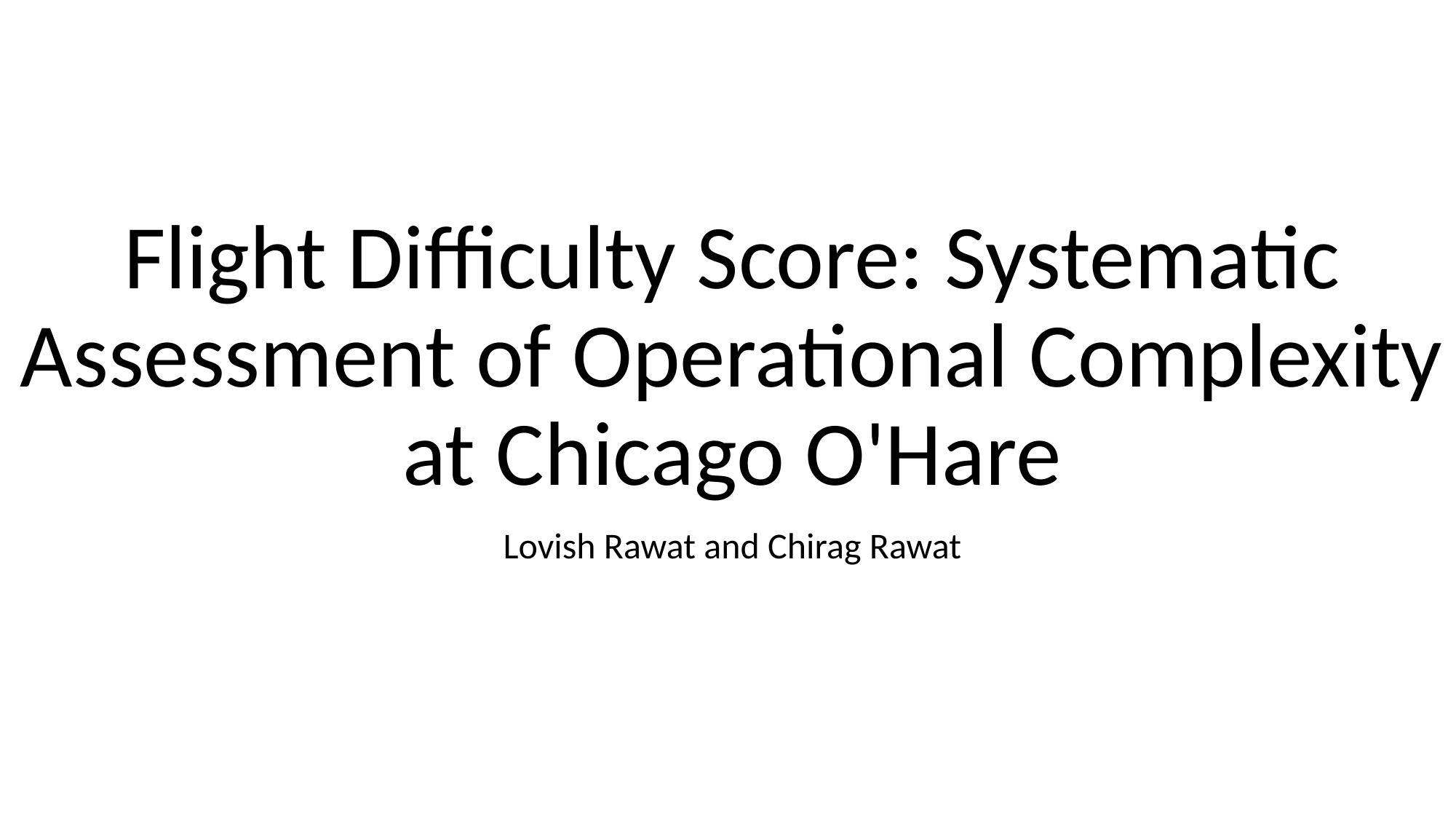

# Flight Difficulty Score: Systematic Assessment of Operational Complexity at Chicago O'Hare
Lovish Rawat and Chirag Rawat